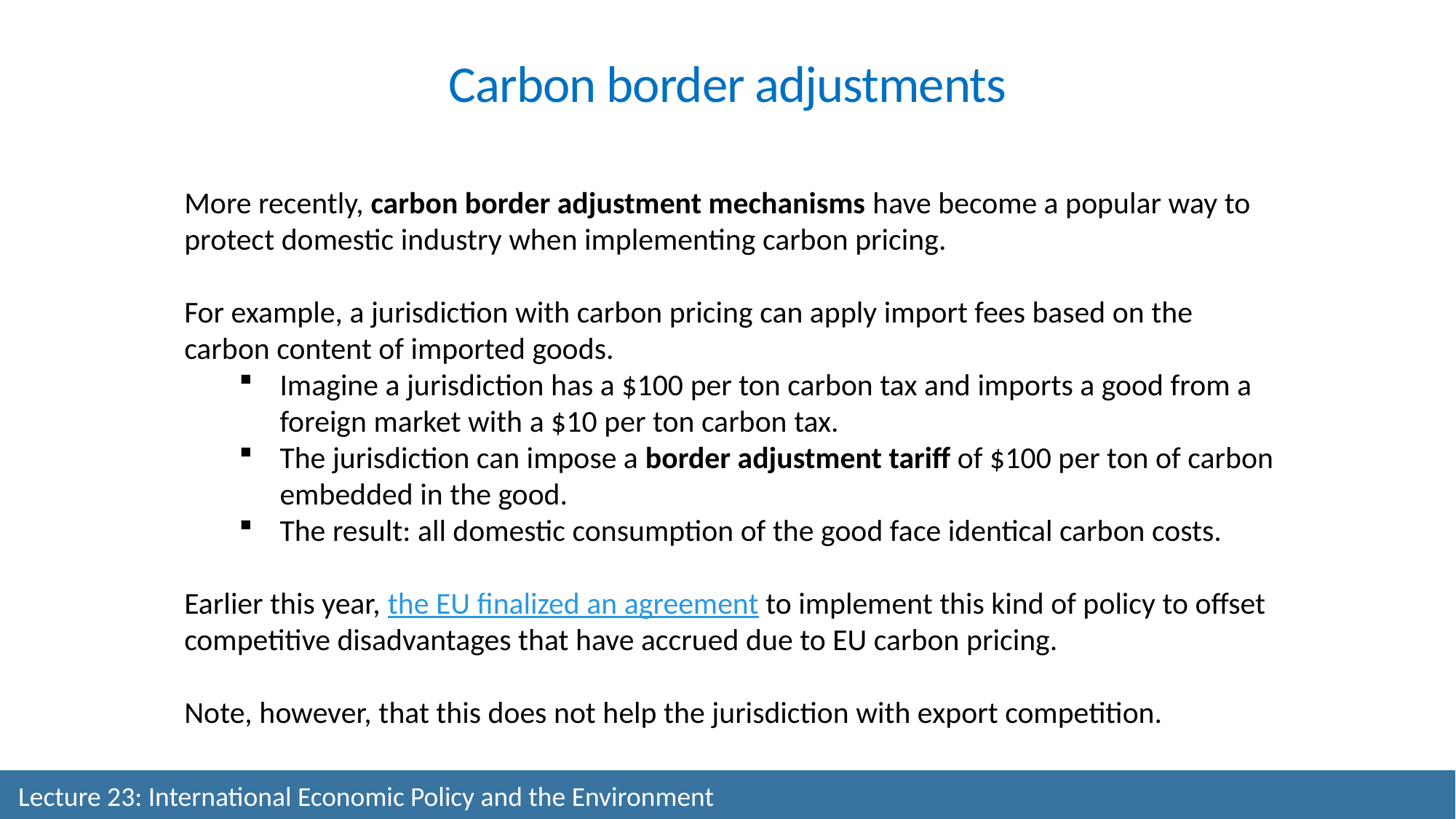

Carbon border adjustments

More recently, carbon border adjustment mechanisms have become a popular way to protect domestic industry when implementing carbon pricing.

For example, a jurisdiction with carbon pricing can apply import fees based on the carbon content of imported goods.
Imagine a jurisdiction has a $100 per ton carbon tax and imports a good from a foreign market with a $10 per ton carbon tax.
The jurisdiction can impose a border adjustment tariff of $100 per ton of carbon embedded in the good.
The result: all domestic consumption of the good face identical carbon costs.

Earlier this year, the EU finalized an agreement to implement this kind of policy to offset competitive disadvantages that have accrued due to EU carbon pricing.

Note, however, that this does not help the jurisdiction with export competition.